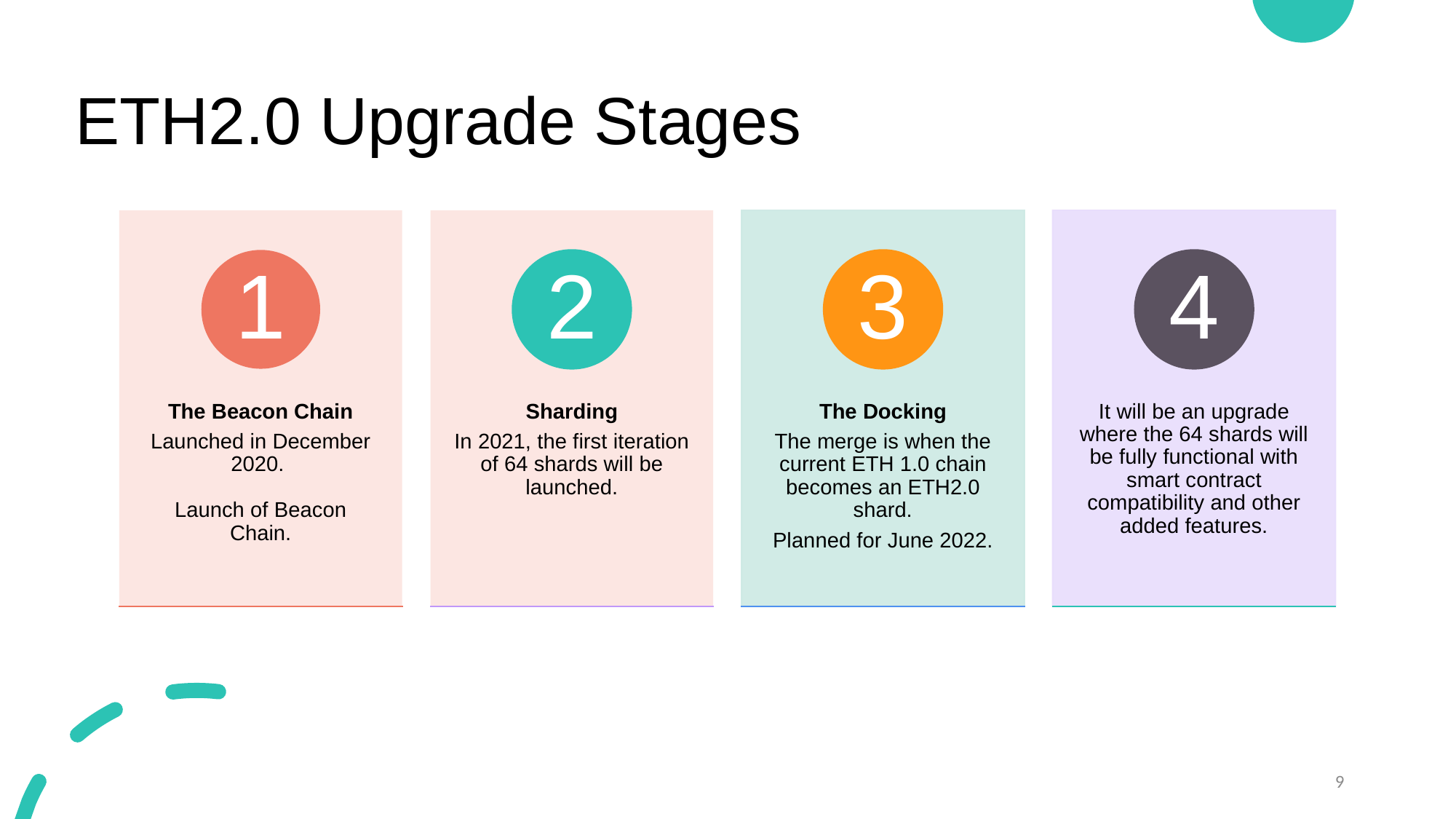

# ETH2.0 Upgrade Stages
The Beacon Chain
Launched in December 2020.
Launch of Beacon Chain.
1
Sharding
In 2021, the first iteration of 64 shards will be launched.
2
The Docking
The merge is when the current ETH 1.0 chain becomes an ETH2.0 shard.
Planned for June 2022.
3
It will be an upgrade where the 64 shards will be fully functional with smart contract compatibility and other added features.
4
9